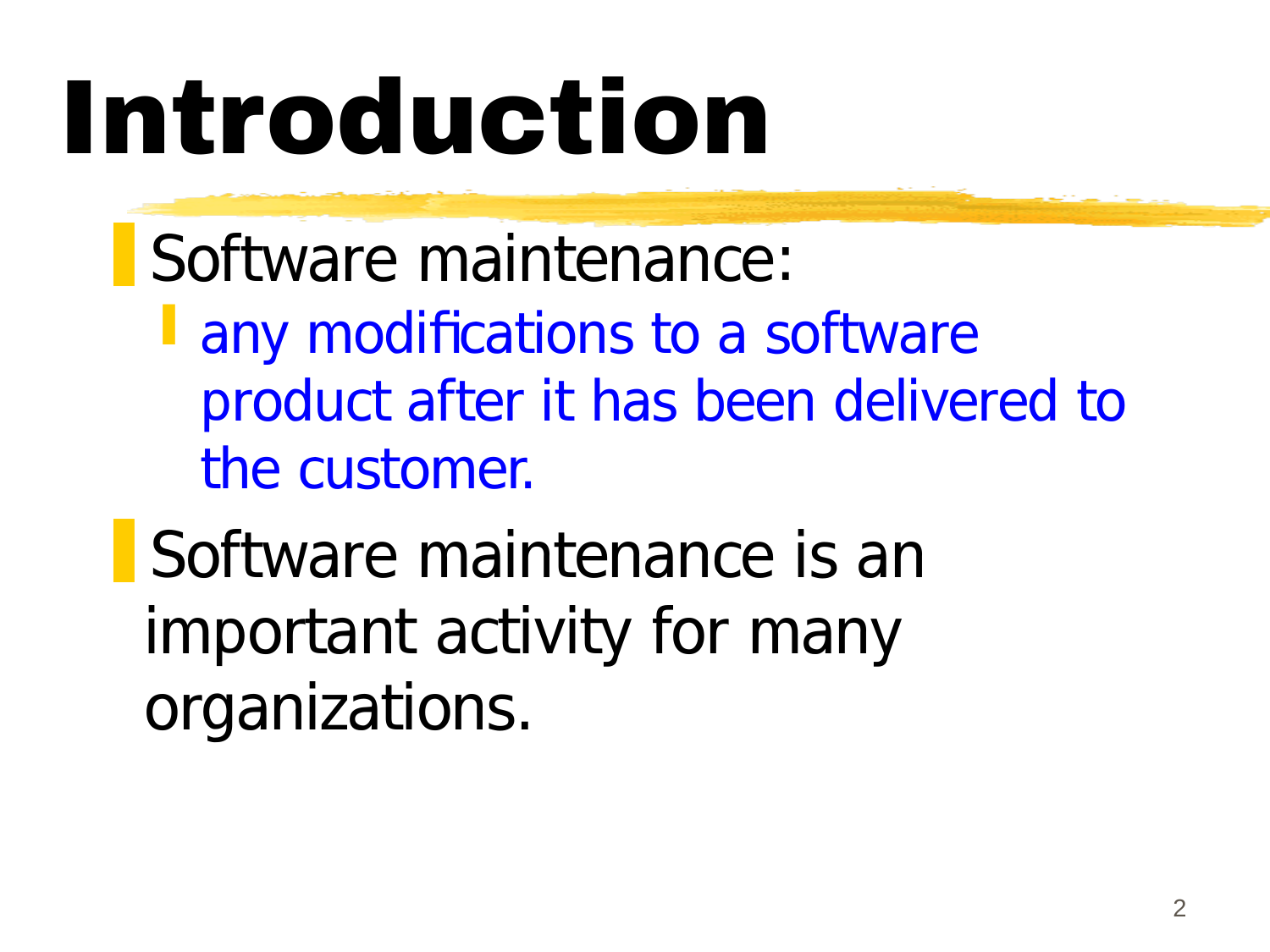

# Introduction
Software maintenance:
any modifications to a software product after it has been delivered to the customer.
Software maintenance is an important activity for many organizations.
2